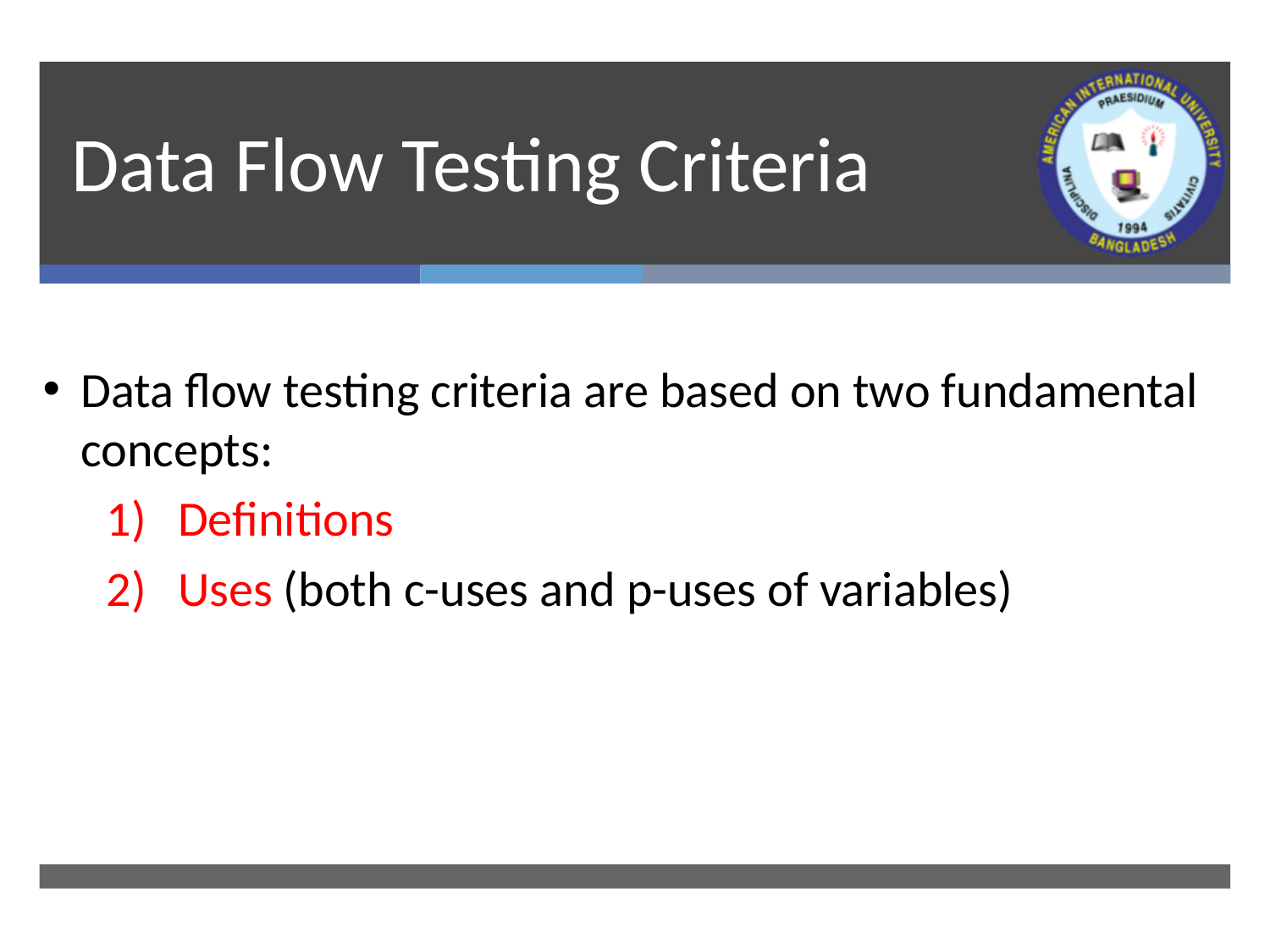

# Data Flow Testing Criteria
Data flow testing criteria are based on two fundamental concepts:
Definitions
Uses (both c-uses and p-uses of variables)